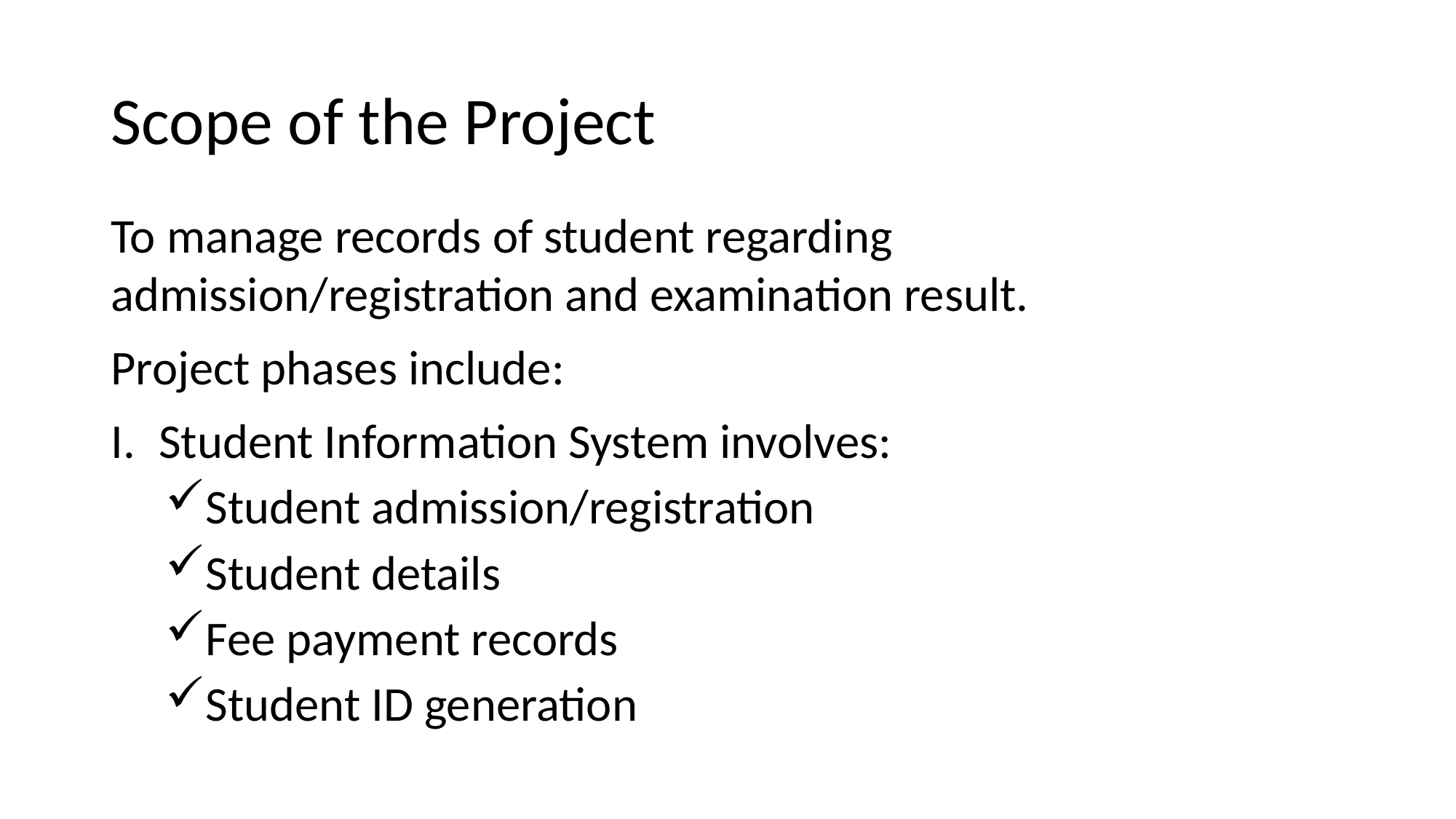

# Scope of the Project
To manage records of student regarding admission/registration and examination result.
Project phases include:
Student Information System involves:
Student admission/registration
Student details
Fee payment records
Student ID generation